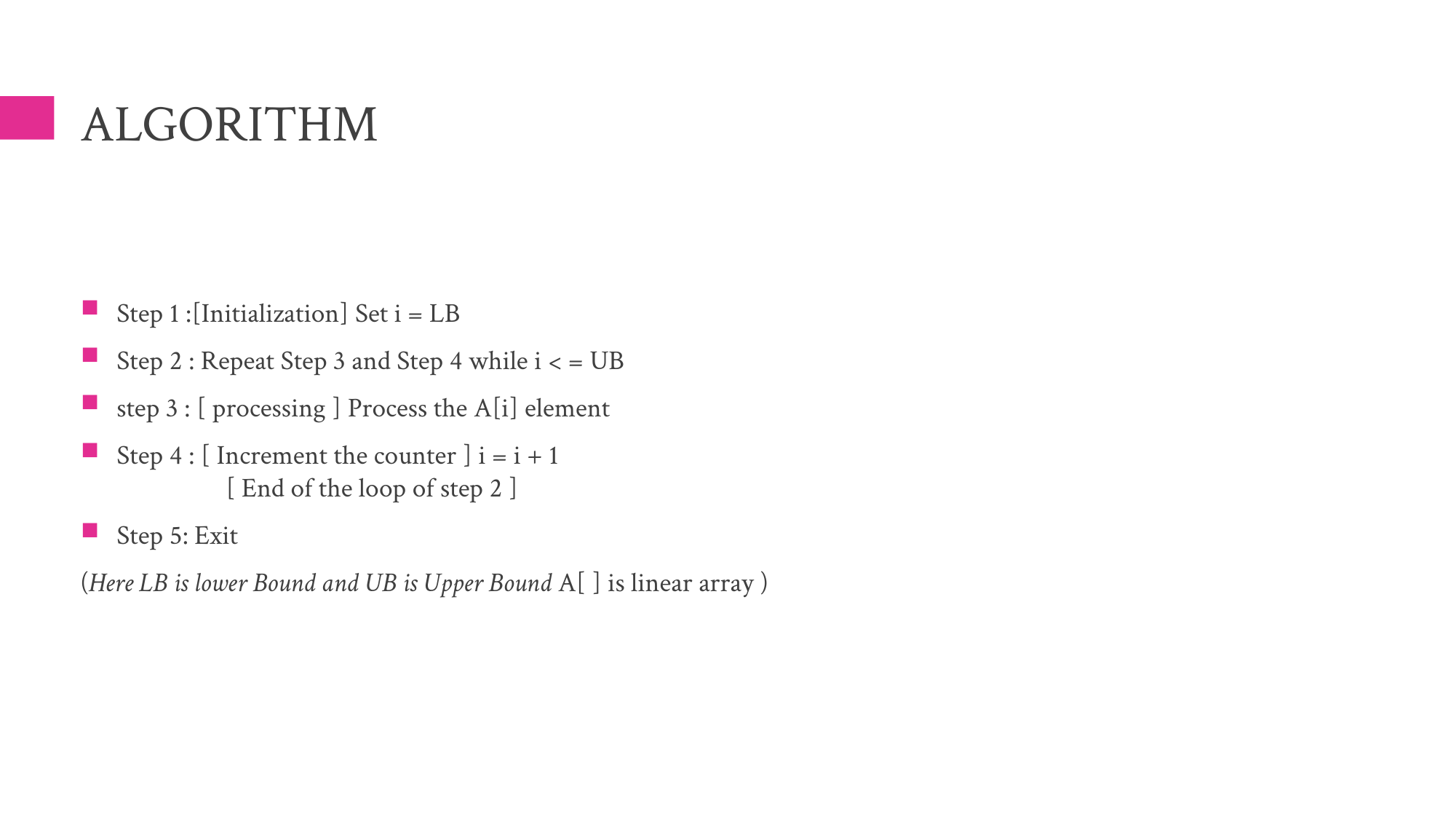

# ALGORITHM
Step 1 :[Initialization] Set i = LB
Step 2 : Repeat Step 3 and Step 4 while i < = UB
step 3 : [ processing ] Process the A[i] element
Step 4 : [ Increment the counter ] i = i + 1
	[ End of the loop of step 2 ]
Step 5: Exit
(Here LB is lower Bound and UB is Upper Bound A[ ] is linear array )